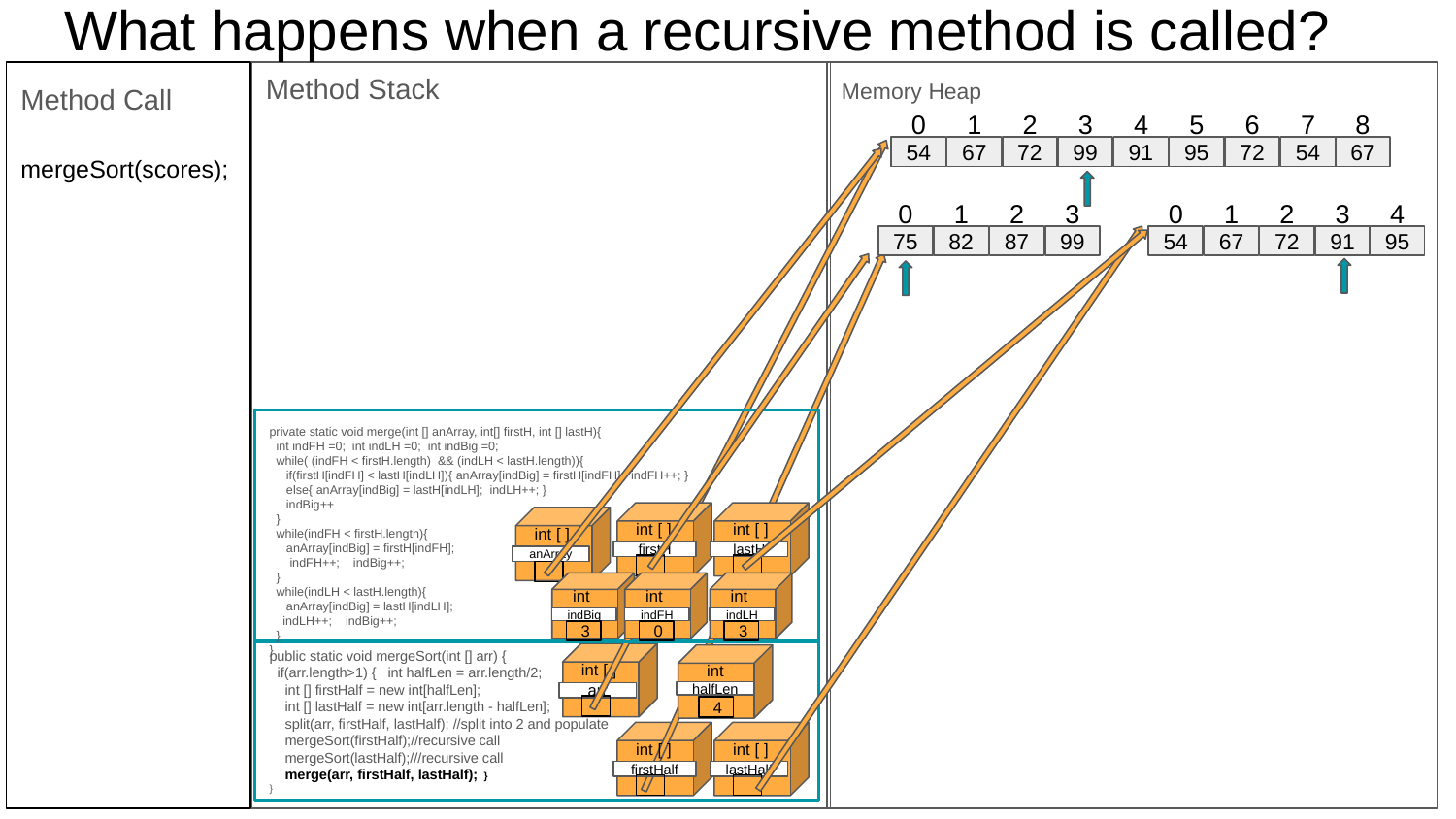

# What happens when a recursive method is called?
Memory Heap
Method Call

mergeSort(scores);

Method Stack

0
1
2
3
4
5
6
7
8
54
67
72
99
91
95
72
54
67

0
1
2
3
0
1
2
3
4
75
82
87
99
54
67
72
91
95

private static void merge(int [] anArray, int[] firstH, int [] lastH){
  int indFH =0;  int indLH =0;  int indBig =0;
  while( (indFH < firstH.length)  && (indLH < lastH.length)){
     if(firstH[indFH] < lastH[indLH]){ anArray[indBig] = firstH[indFH];  indFH++; }
     else{ anArray[indBig] = lastH[indLH];  indLH++; }
     indBig++
  }
  while(indFH < firstH.length){
     anArray[indBig] = firstH[indFH];
      indFH++;    indBig++;
  }
  while(indLH < lastH.length){
     anArray[indBig] = lastH[indLH];
    indLH++;    indBig++;
  }
}

int [ ]
firstH

int [ ]
lastH

int [ ]
anArray

int
indBig
3

int
indFH
0

int
indLH
3
public static void mergeSort(int [] arr) {
  if(arr.length>1) {   int halfLen = arr.length/2;
    int [] firstHalf = new int[halfLen];
    int [] lastHalf = new int[arr.length - halfLen];
    split(arr, firstHalf, lastHalf); //split into 2 and populate
    mergeSort(firstHalf);//recursive call
    mergeSort(lastHalf);///recursive call
    merge(arr, firstHalf, lastHalf);  }
}

int [ ]
int
halfLen
arr

4

int [ ]
int [ ]
firstHalf
lastHalf